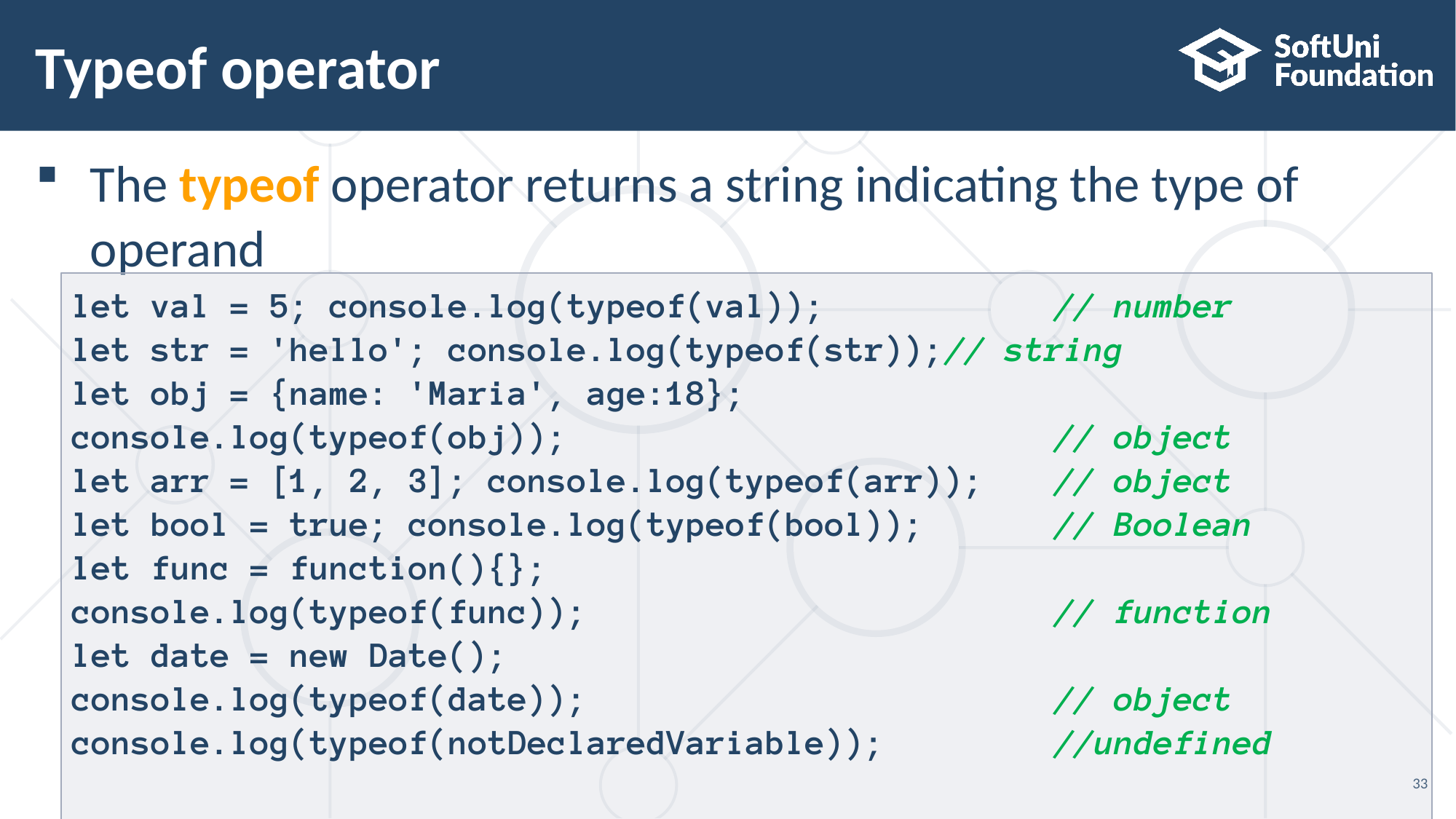

# Typeof operator
The typeof operator returns a string indicating the type of operand
let val = 5; console.log(typeof(val));			// number
let str = 'hello'; console.log(typeof(str));	// string
let obj = {name: 'Maria', age:18};
console.log(typeof(obj)); 					// object
let arr = [1, 2, 3]; console.log(typeof(arr));	// object
let bool = true; console.log(typeof(bool));		// Boolean
let func = function(){};
console.log(typeof(func));					// function
let date = new Date();
console.log(typeof(date));					// object
console.log(typeof(notDeclaredVariable));		//undefined

33